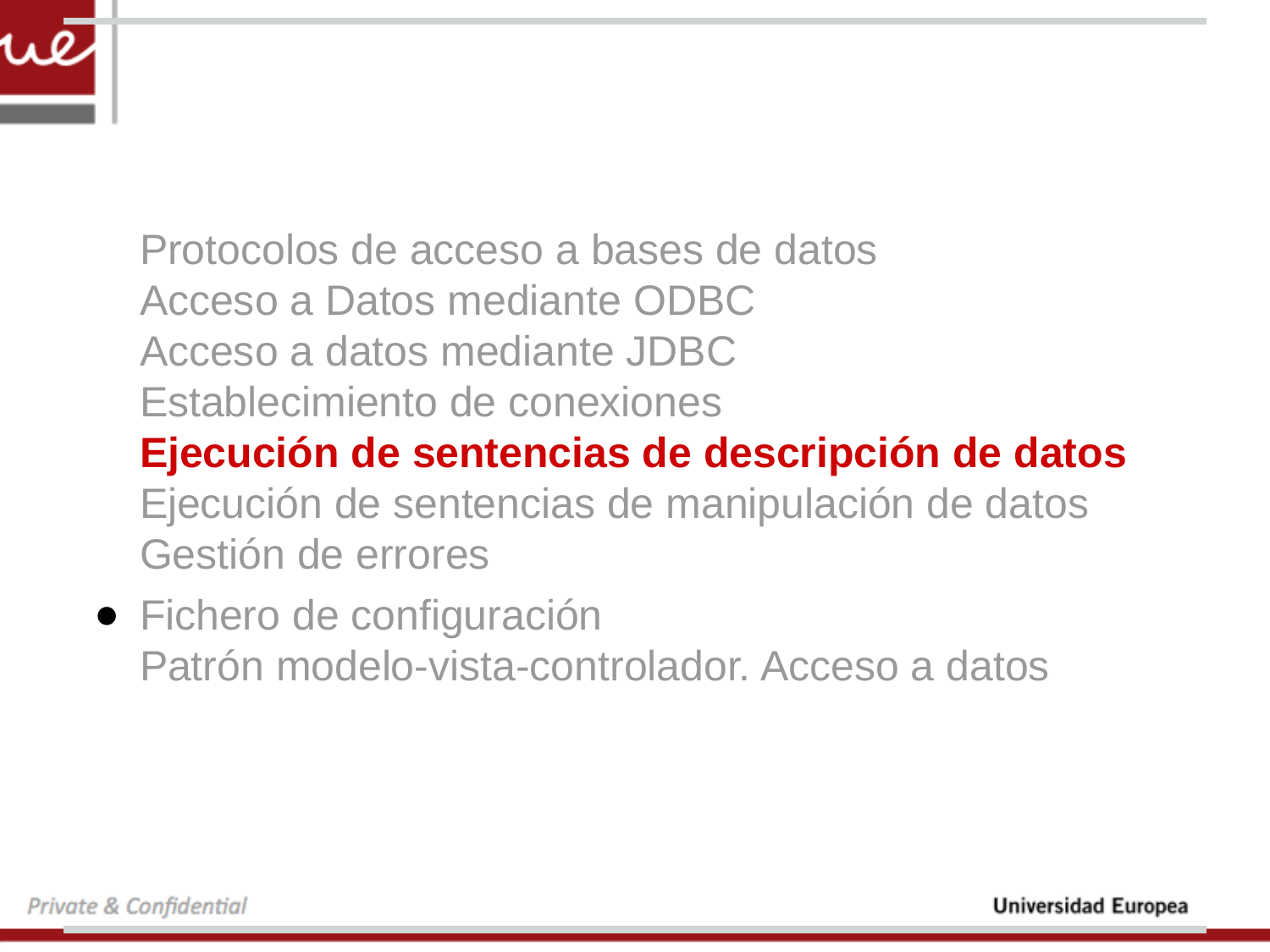

Protocolos de acceso a bases de datos
Acceso a Datos mediante ODBC
Acceso a datos mediante JDBC
Establecimiento de conexiones
Ejecución de sentencias de descripción de datos
Ejecución de sentencias de manipulación de datos
Gestión de errores
Fichero de configuración
Patrón modelo-vista-controlador. Acceso a datos